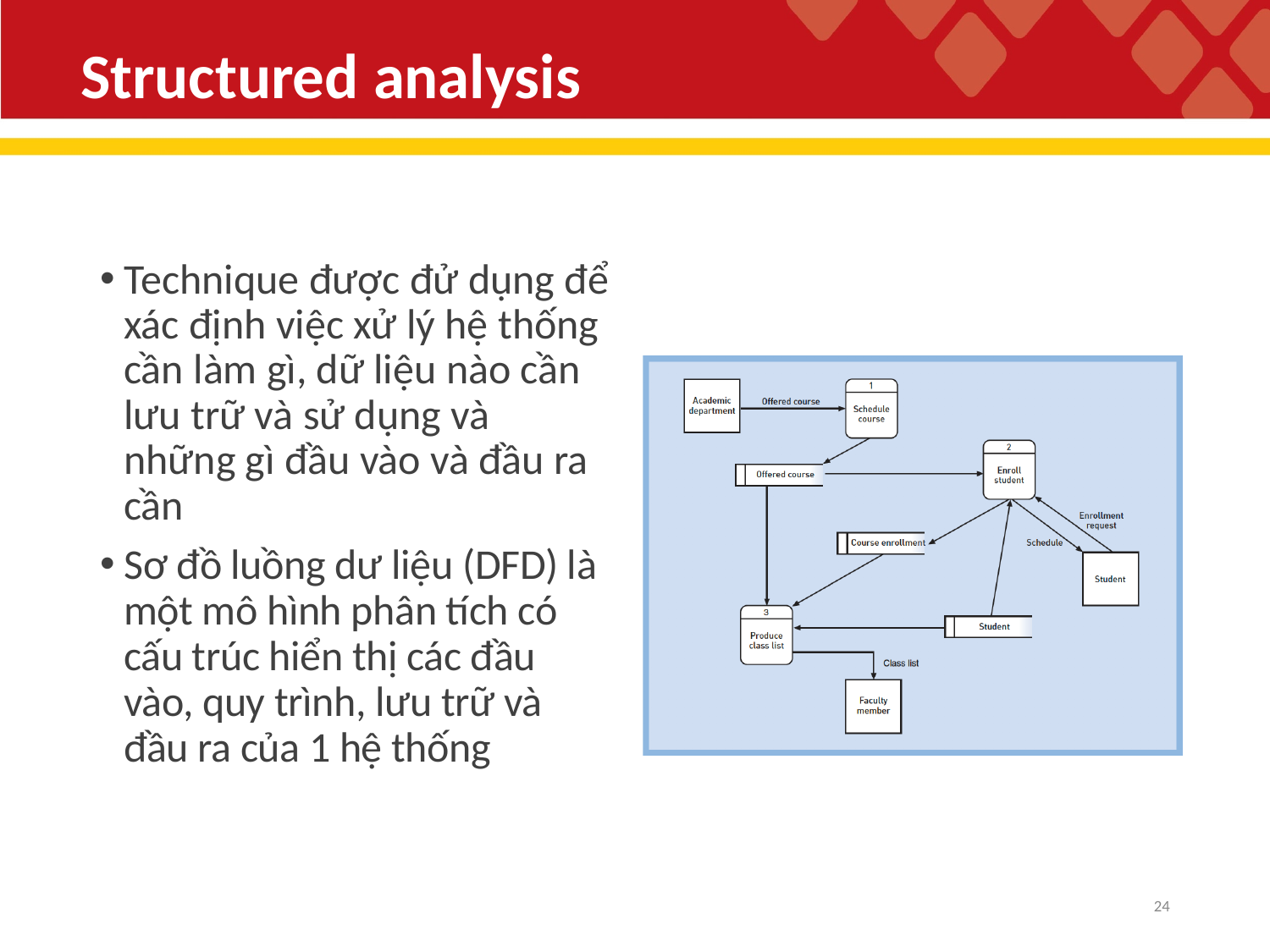

# Structured analysis
Technique được đử dụng để xác định việc xử lý hệ thống cần làm gì, dữ liệu nào cần lưu trữ và sử dụng và những gì đầu vào và đầu ra cần
Sơ đồ luồng dư liệu (DFD) là một mô hình phân tích có cấu trúc hiển thị các đầu vào, quy trình, lưu trữ và đầu ra của 1 hệ thống

24